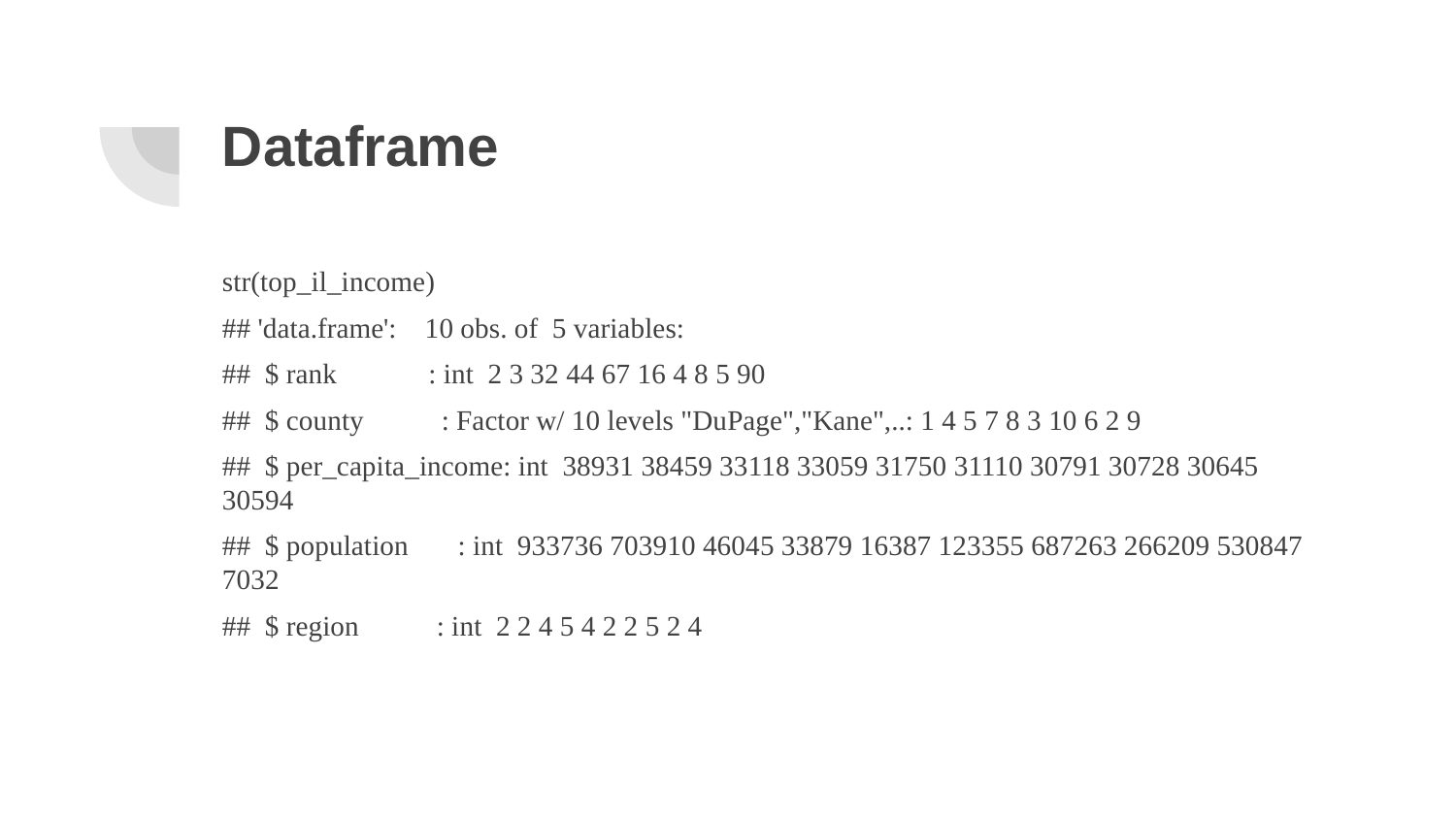

# Dataframe
str(top_il_income)
## 'data.frame':    10 obs. of  5 variables:
##  $ rank             : int  2 3 32 44 67 16 4 8 5 90
##  $ county           : Factor w/ 10 levels "DuPage","Kane",..: 1 4 5 7 8 3 10 6 2 9
##  $ per_capita_income: int  38931 38459 33118 33059 31750 31110 30791 30728 30645 30594
##  $ population       : int  933736 703910 46045 33879 16387 123355 687263 266209 530847 7032
##  $ region           : int  2 2 4 5 4 2 2 5 2 4